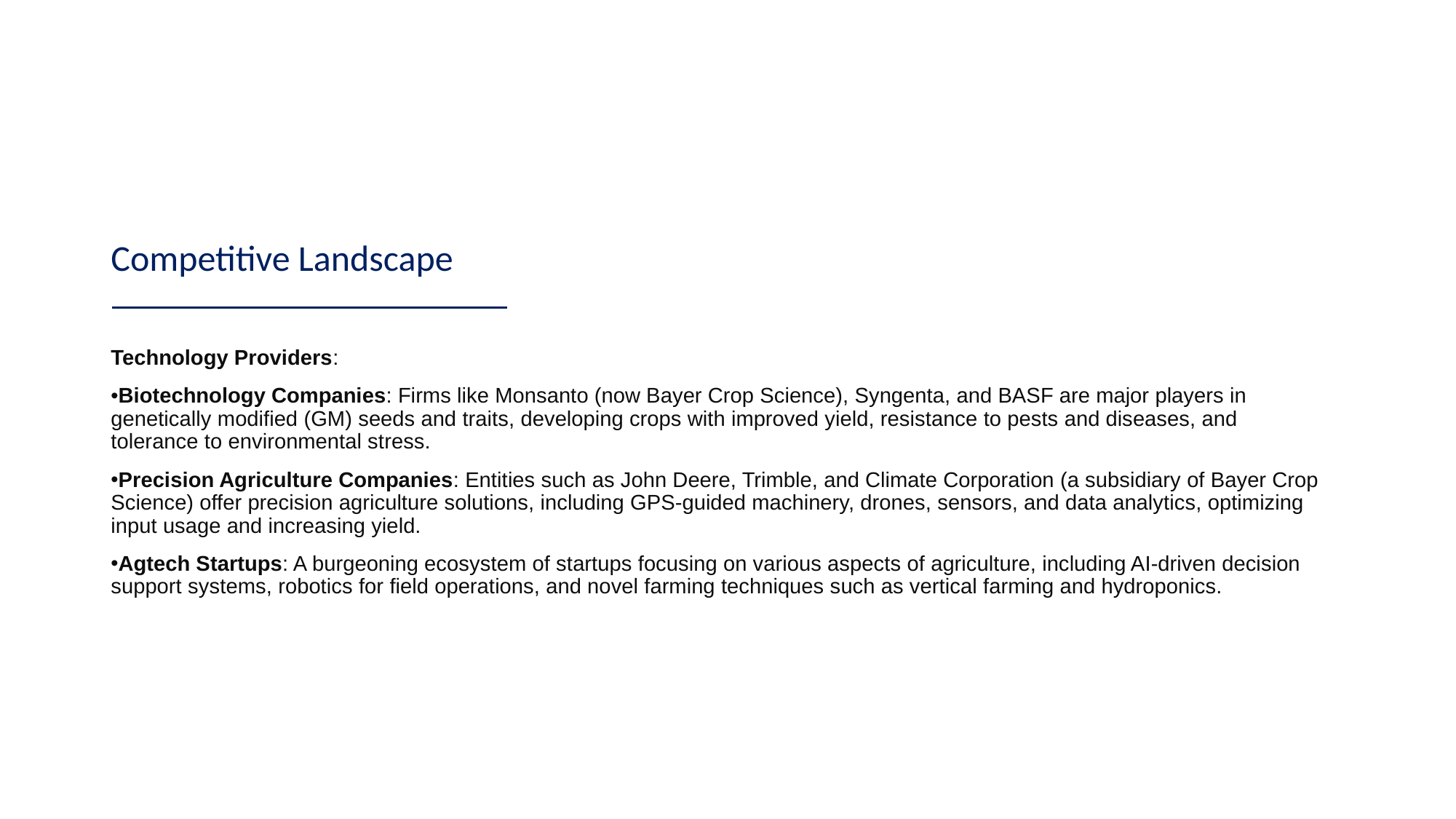

# Competitive Landscape
Technology Providers:
Biotechnology Companies: Firms like Monsanto (now Bayer Crop Science), Syngenta, and BASF are major players in genetically modified (GM) seeds and traits, developing crops with improved yield, resistance to pests and diseases, and tolerance to environmental stress.
Precision Agriculture Companies: Entities such as John Deere, Trimble, and Climate Corporation (a subsidiary of Bayer Crop Science) offer precision agriculture solutions, including GPS-guided machinery, drones, sensors, and data analytics, optimizing input usage and increasing yield.
Agtech Startups: A burgeoning ecosystem of startups focusing on various aspects of agriculture, including AI-driven decision support systems, robotics for field operations, and novel farming techniques such as vertical farming and hydroponics.